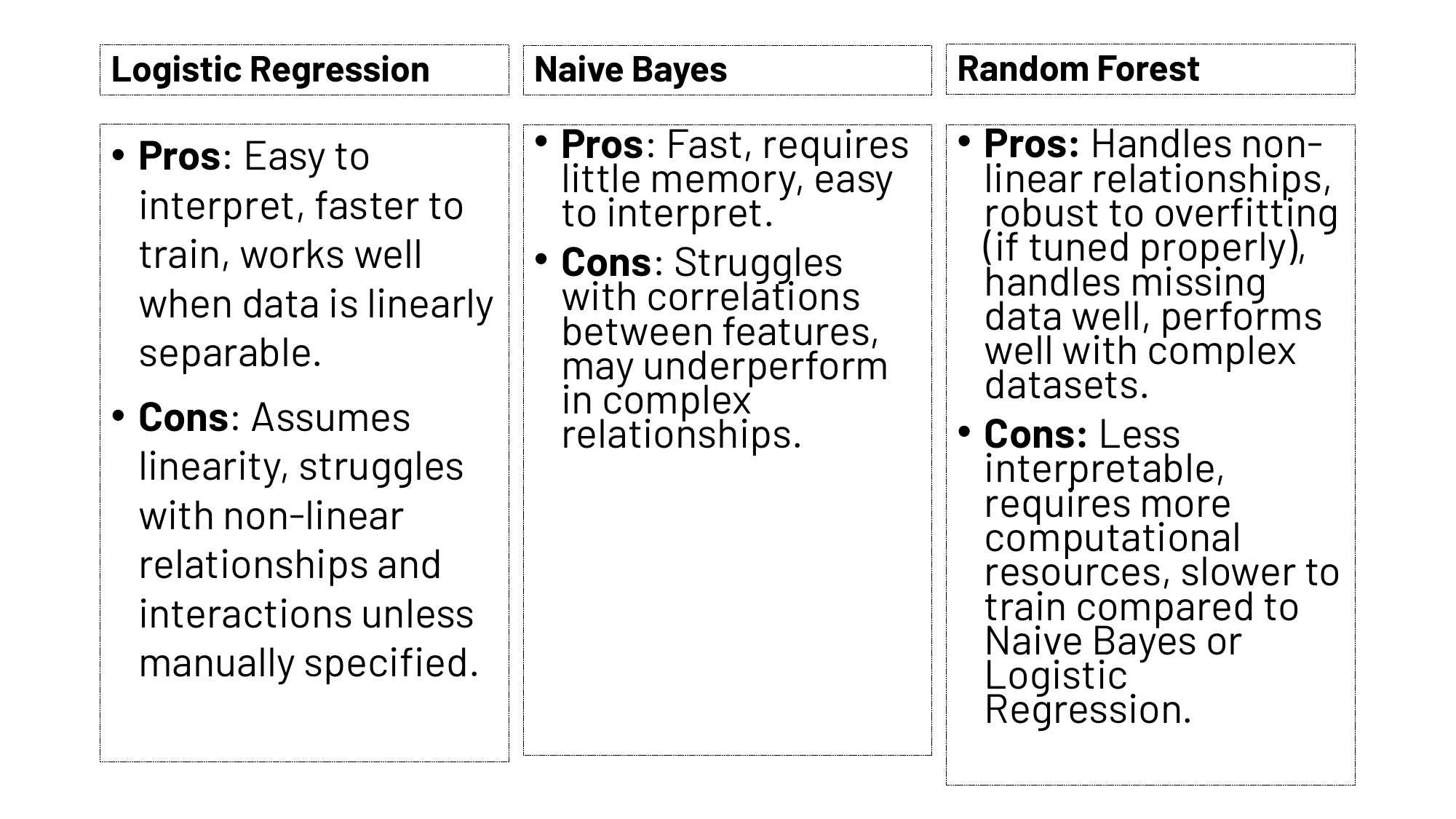

Logistic Regression
Naive Bayes
Random Forest
Pros: Easy to interpret, faster to train, works well when data is linearly separable.
Cons: Assumes linearity, struggles with non-linear relationships and interactions unless manually specified.
Pros: Fast, requires little memory, easy to interpret.
Cons: Struggles with correlations between features, may underperform in complex relationships.

Pros: Handles non-linear relationships, robust to overfitting (if tuned properly), handles missing data well, performs well with complex datasets.
Cons: Less interpretable, requires more computational resources, slower to train compared to Naive Bayes or Logistic Regression.